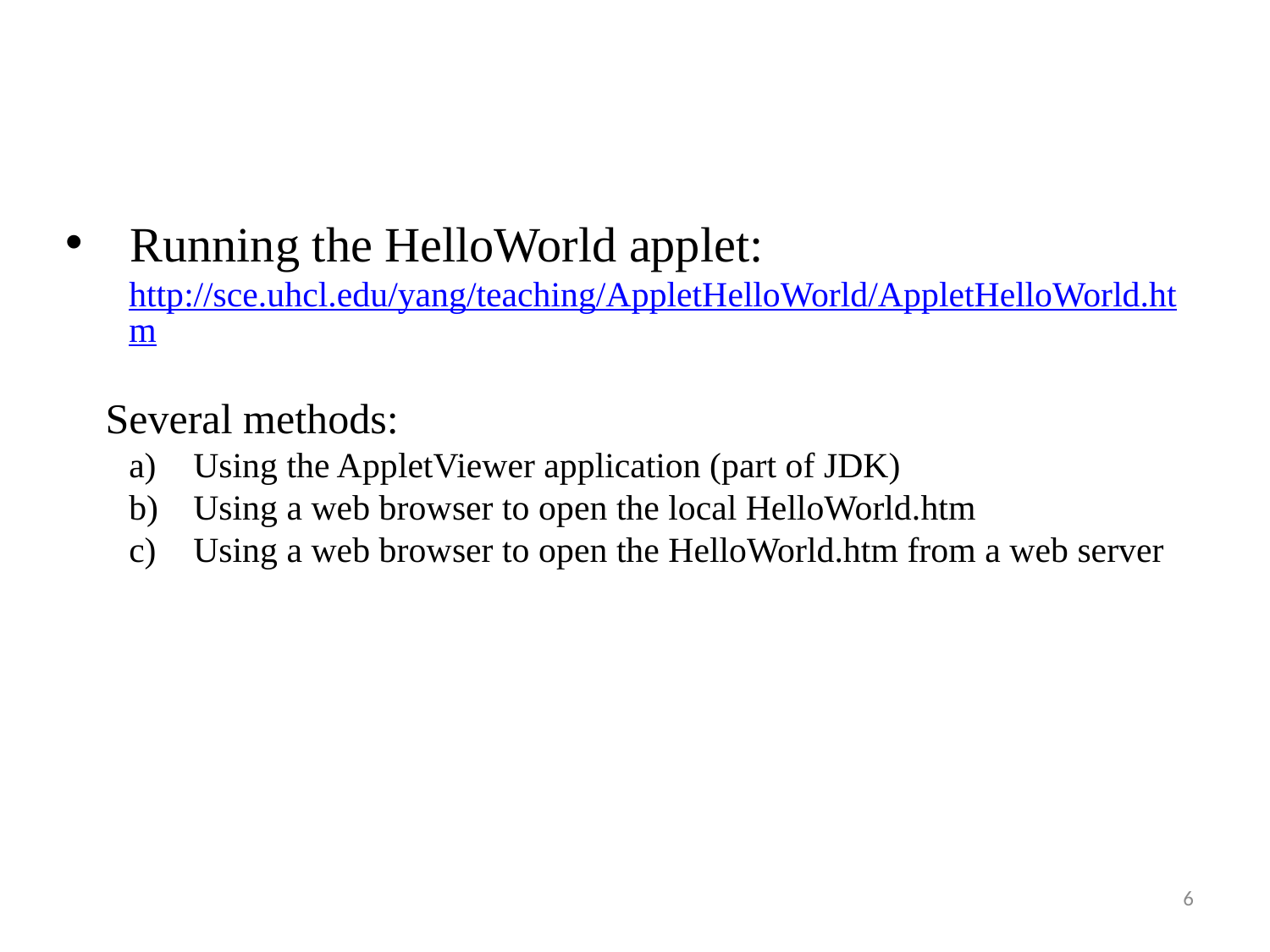

Running the HelloWorld applet:
http://sce.uhcl.edu/yang/teaching/AppletHelloWorld/AppletHelloWorld.htm

Several methods:
Using the AppletViewer application (part of JDK)
Using a web browser to open the local HelloWorld.htm
Using a web browser to open the HelloWorld.htm from a web server
6